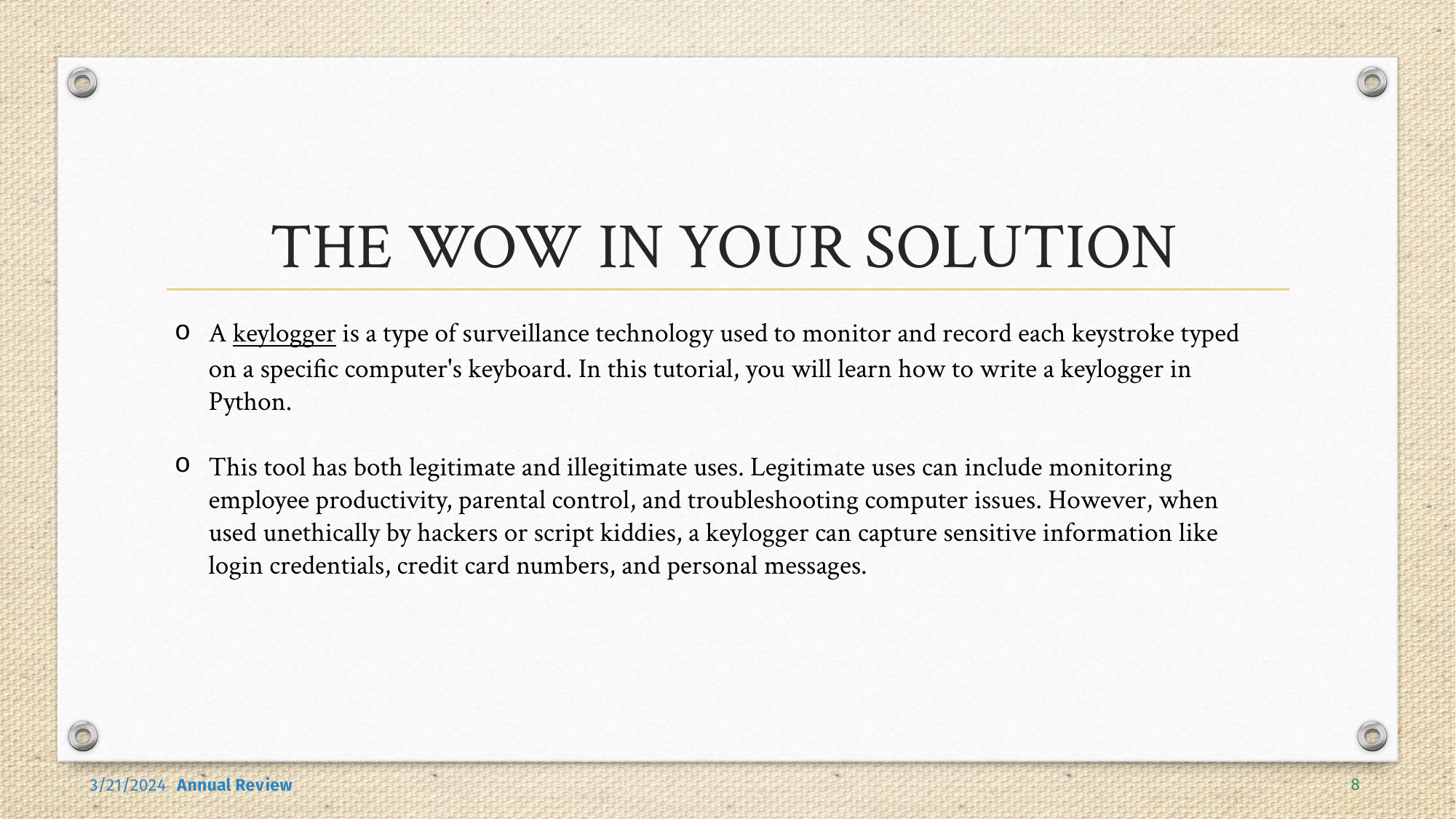

# THE WOW IN YOUR SOLUTION
A keylogger is a type of surveillance technology used to monitor and record each keystroke typed on a specific computer's keyboard. In this tutorial, you will learn how to write a keylogger in Python.

This tool has both legitimate and illegitimate uses. Legitimate uses can include monitoring employee productivity, parental control, and troubleshooting computer issues. However, when used unethically by hackers or script kiddies, a keylogger can capture sensitive information like login credentials, credit card numbers, and personal messages.
8
3/21/2024  Annual Review